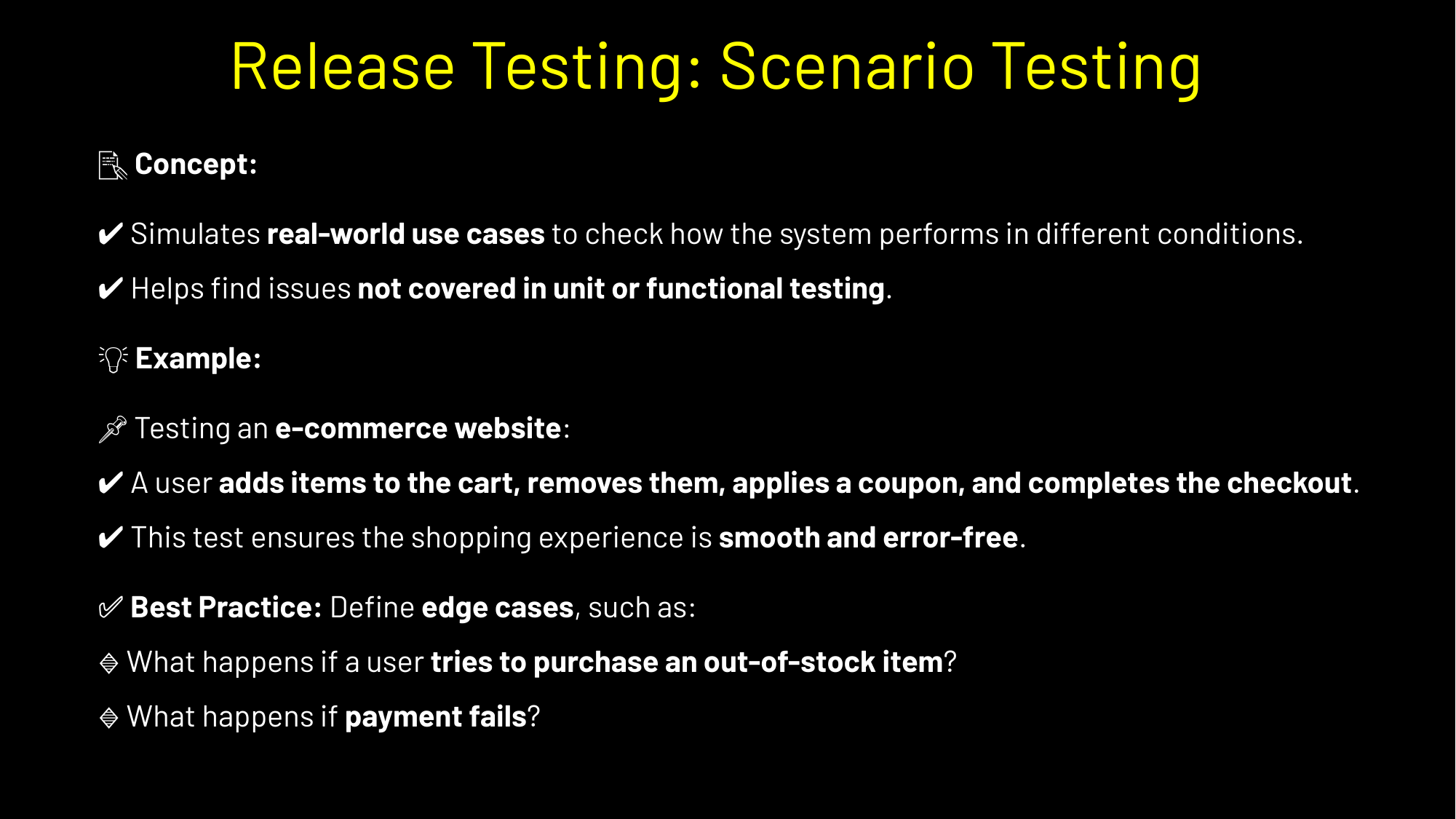

# Release Testing: Scenario Testing
📝 Concept:
✔ Simulates real-world use cases to check how the system performs in different conditions.
✔ Helps find issues not covered in unit or functional testing.
💡 Example:
📌 Testing an e-commerce website:
✔ A user adds items to the cart, removes them, applies a coupon, and completes the checkout.
✔ This test ensures the shopping experience is smooth and error-free.
✅ Best Practice: Define edge cases, such as:
🔹 What happens if a user tries to purchase an out-of-stock item?
🔹 What happens if payment fails?